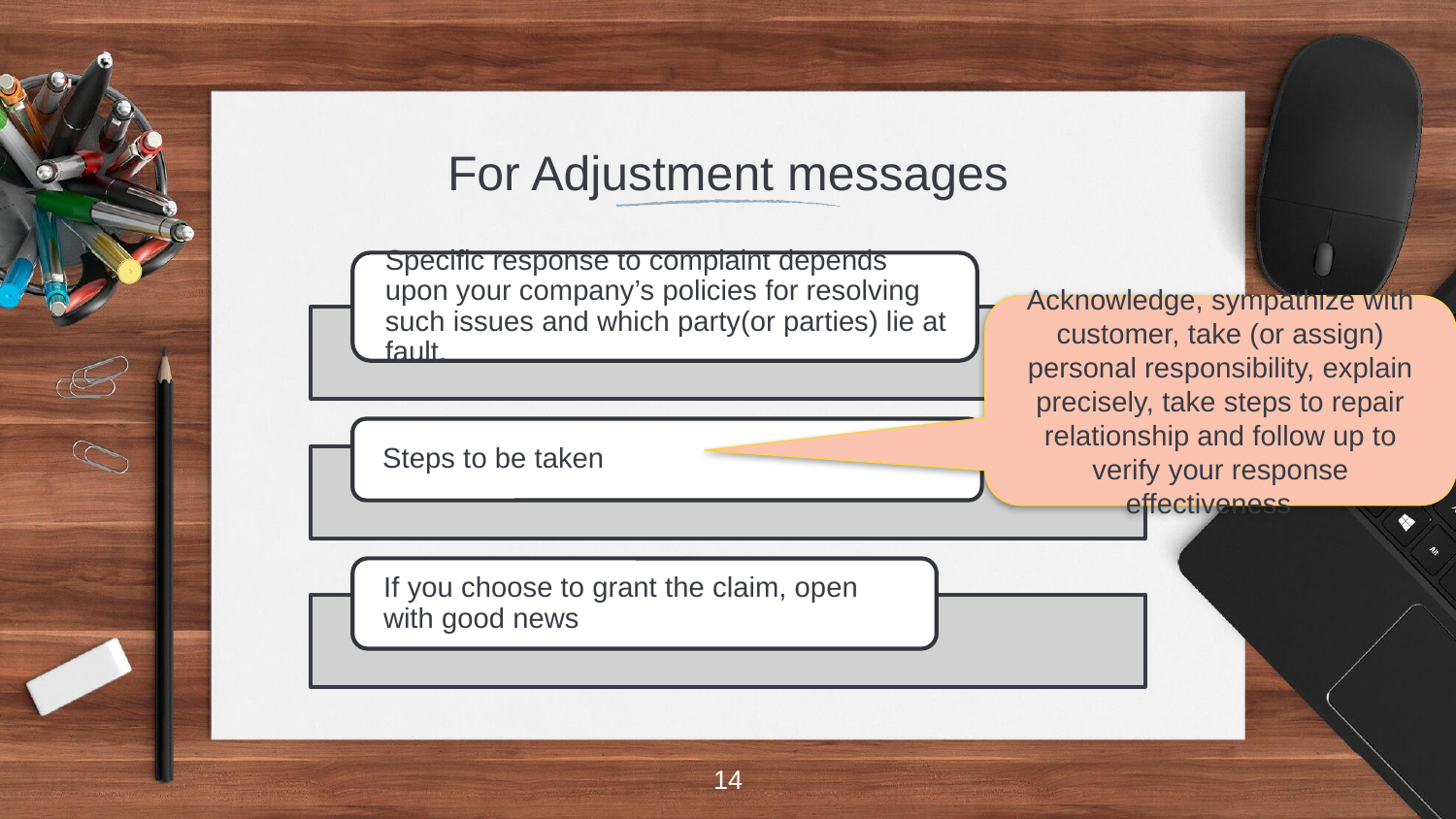

# For Adjustment messages
Specific response to complaint depends upon your company’s policies for resolving such issues and which party(or parties) lie at fault.
Steps to be taken
If you choose to grant the claim, open with good news
Acknowledge, sympathize with customer, take (or assign) personal responsibility, explain precisely, take steps to repair relationship and follow up to verify your response effectiveness
14